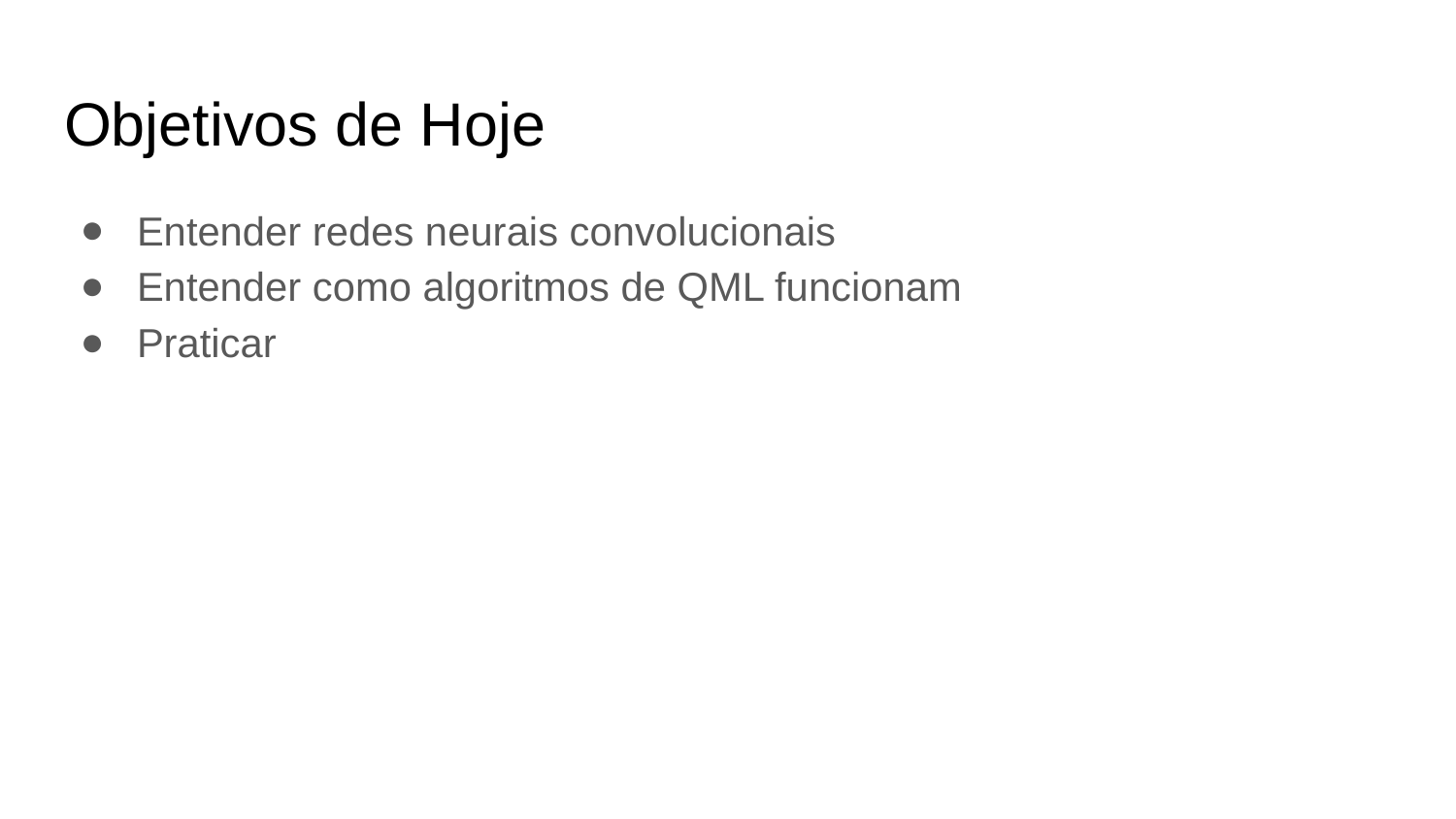

# Objetivos de Hoje
Entender redes neurais convolucionais
Entender como algoritmos de QML funcionam
Praticar